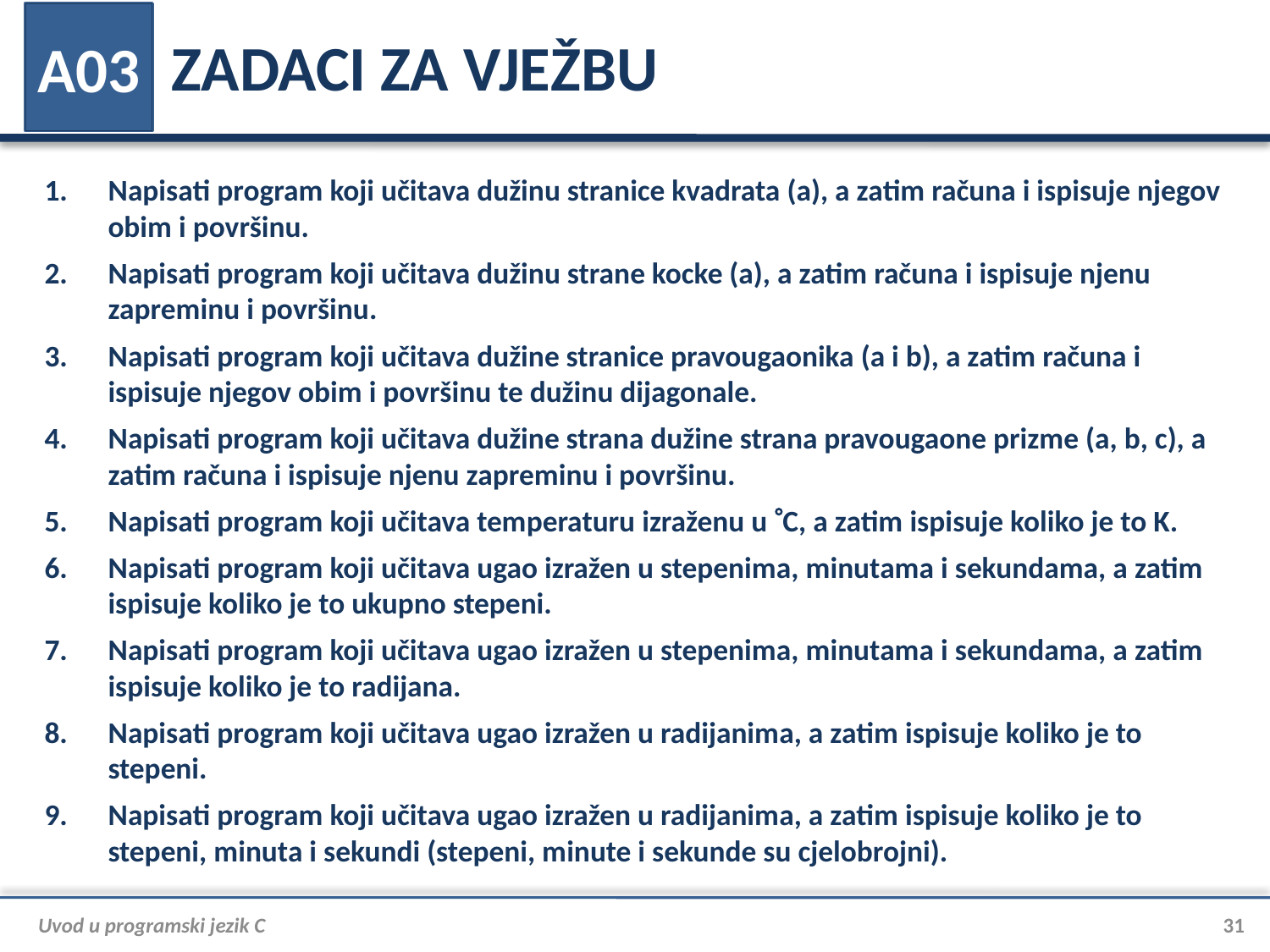

# ZADACI ZA VJEŽBU
A03
Napisati program koji učitava dužinu stranice kvadrata (a), a zatim računa i ispisuje njegov obim i površinu.
Napisati program koji učitava dužinu strane kocke (a), a zatim računa i ispisuje njenu zapreminu i površinu.
Napisati program koji učitava dužine stranice pravougaonika (a i b), a zatim računa i ispisuje njegov obim i površinu te dužinu dijagonale.
Napisati program koji učitava dužine strana dužine strana pravougaone prizme (a, b, c), a zatim računa i ispisuje njenu zapreminu i površinu.
Napisati program koji učitava temperaturu izraženu u °C, a zatim ispisuje koliko je to K.
Napisati program koji učitava ugao izražen u stepenima, minutama i sekundama, a zatim ispisuje koliko je to ukupno stepeni.
Napisati program koji učitava ugao izražen u stepenima, minutama i sekundama, a zatim ispisuje koliko je to radijana.
Napisati program koji učitava ugao izražen u radijanima, a zatim ispisuje koliko je to stepeni.
Napisati program koji učitava ugao izražen u radijanima, a zatim ispisuje koliko je to stepeni, minuta i sekundi (stepeni, minute i sekunde su cjelobrojni).
Uvod u programski jezik C
31